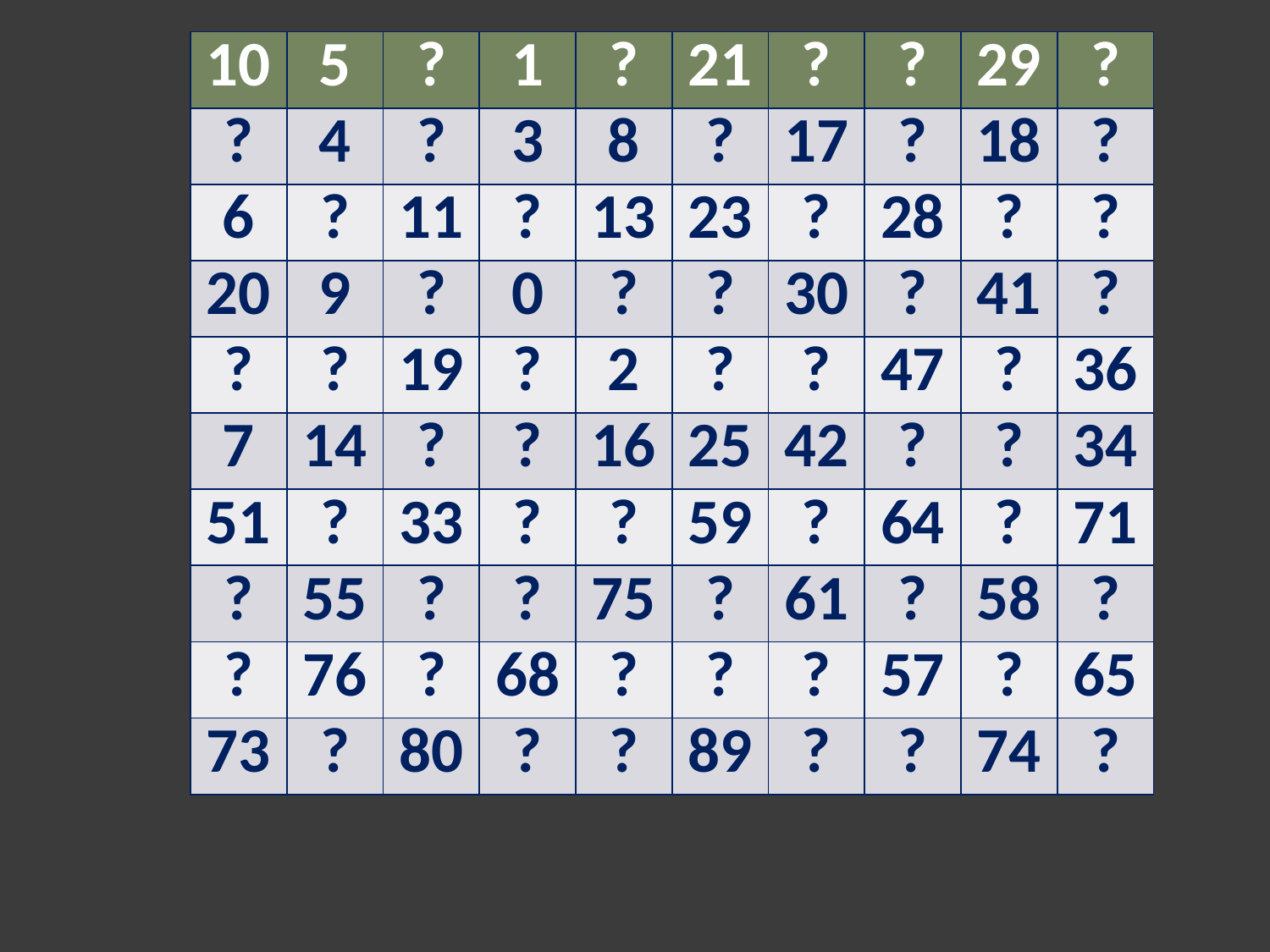

| 10 | 5 | ? | 1 | ? | 21 | ? | ? | 29 | ? |
| --- | --- | --- | --- | --- | --- | --- | --- | --- | --- |
| ? | 4 | ? | 3 | 8 | ? | 17 | ? | 18 | ? |
| 6 | ? | 11 | ? | 13 | 23 | ? | 28 | ? | ? |
| 20 | 9 | ? | 0 | ? | ? | 30 | ? | 41 | ? |
| ? | ? | 19 | ? | 2 | ? | ? | 47 | ? | 36 |
| 7 | 14 | ? | ? | 16 | 25 | 42 | ? | ? | 34 |
| 51 | ? | 33 | ? | ? | 59 | ? | 64 | ? | 71 |
| ? | 55 | ? | ? | 75 | ? | 61 | ? | 58 | ? |
| ? | 76 | ? | 68 | ? | ? | ? | 57 | ? | 65 |
| 73 | ? | 80 | ? | ? | 89 | ? | ? | 74 | ? |